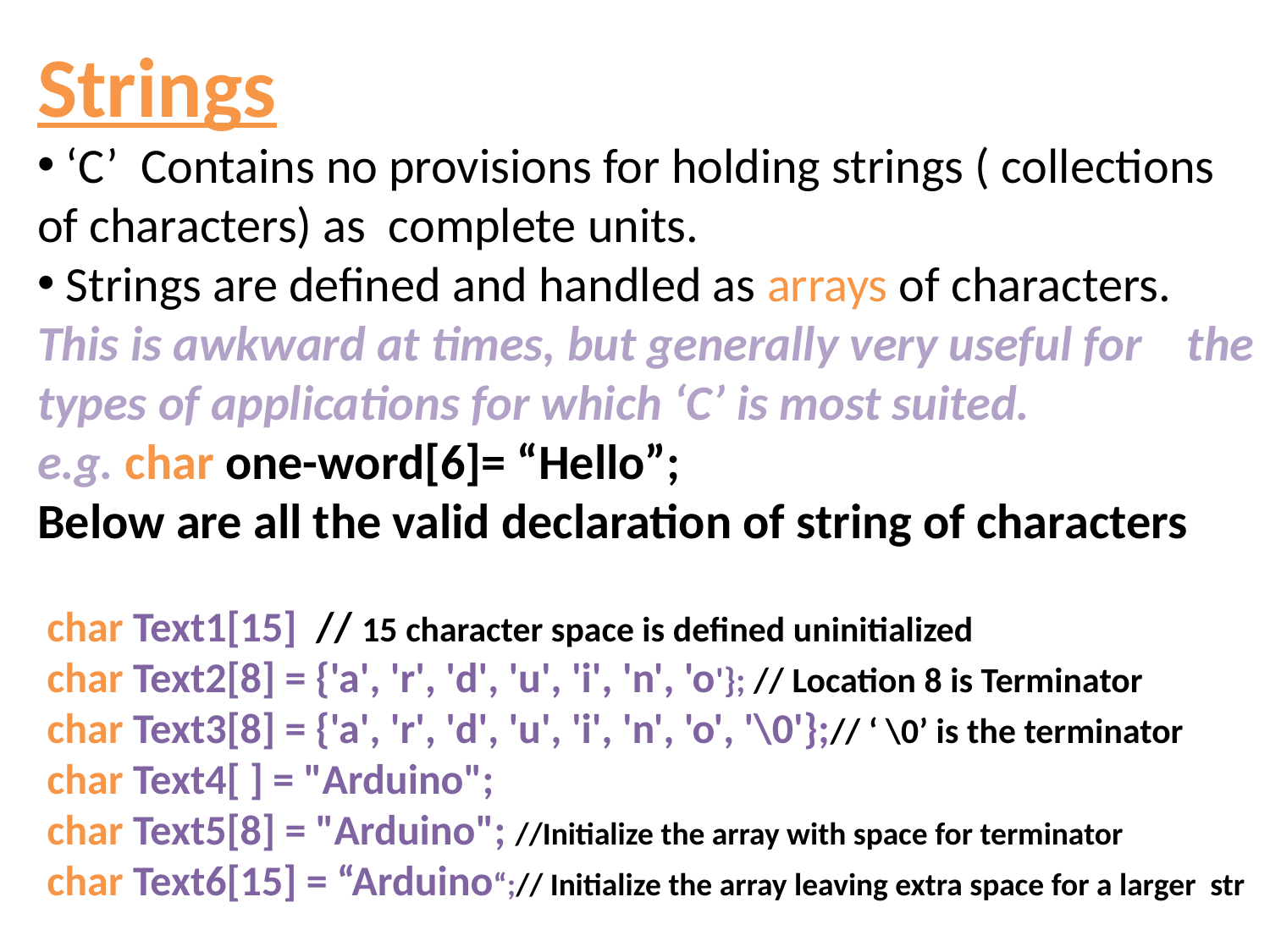

Strings
 ‘C’  Contains no provisions for holding strings ( collections of characters) as  complete units.
 Strings are defined and handled as arrays of characters.
This is awkward at times, but generally very useful for    the types of applications for which ‘C’ is most suited.
e.g. char one-word[6]= “Hello”;
Below are all the valid declaration of string of characters

 char Text1[15]  // 15 character space is defined uninitialized
 char Text2[8] = {'a', 'r', 'd', 'u', 'i', 'n', 'o'}; // Location 8 is Terminator
 char Text3[8] = {'a', 'r', 'd', 'u', 'i', 'n', 'o', '\0'};// ‘ \0’ is the terminator
 char Text4[ ] = "Arduino";
 char Text5[8] = "Arduino"; //Initialize the array with space for terminator
 char Text6[15] = “Arduino“;// Initialize the array leaving extra space for a larger  str